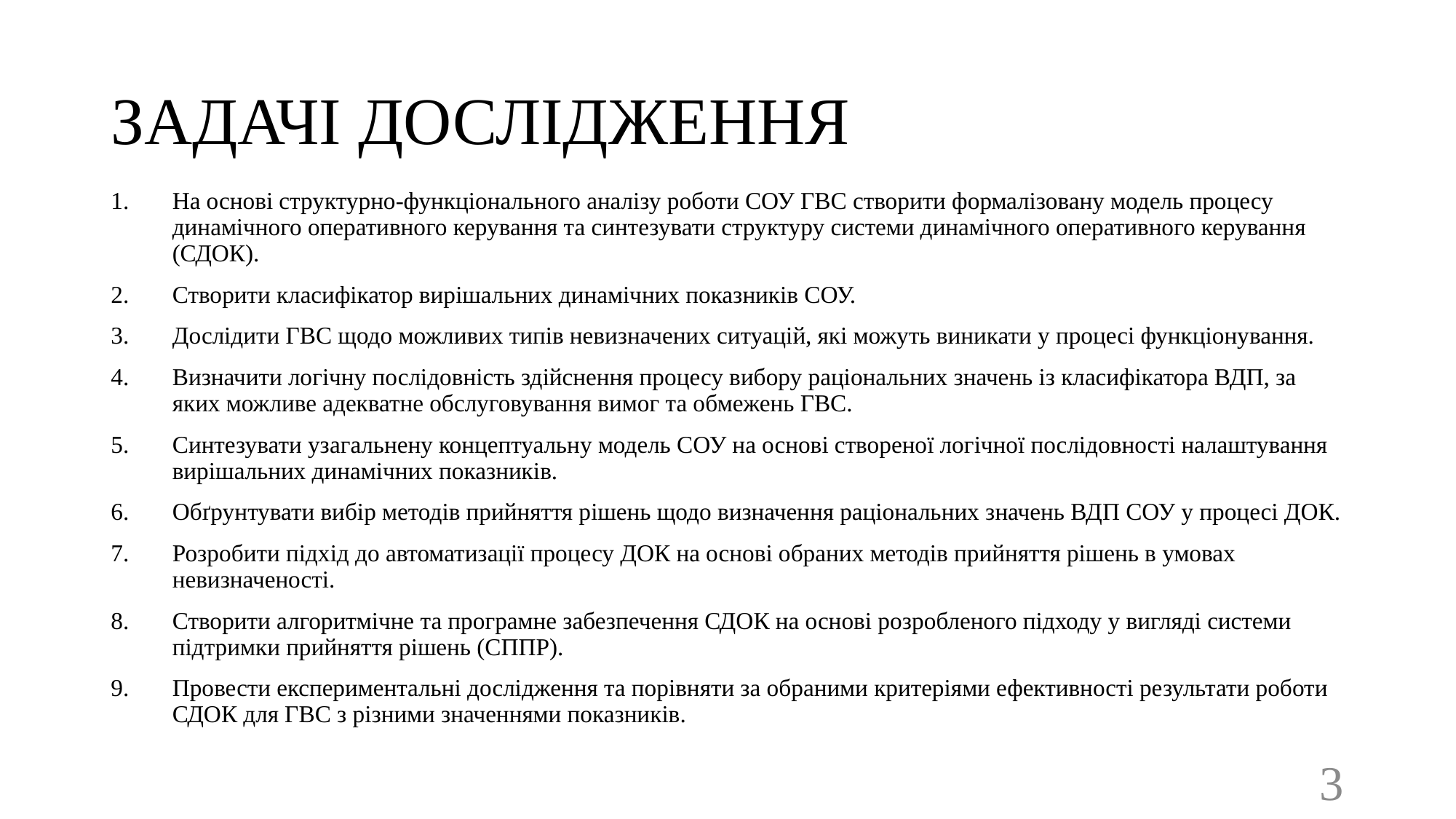

# ЗАДАЧІ ДОСЛІДЖЕННЯ
На основі структурно-функціонального аналізу роботи СОУ ГВС створити формалізовану модель процесу динамічного оперативного керування та синтезувати структуру системи динамічного оперативного керування (СДОК).
Створити класифікатор вирішальних динамічних показників СОУ.
Дослідити ГВС щодо можливих типів невизначених ситуацій, які можуть виникати у процесі функціонування.
Визначити логічну послідовність здійснення процесу вибору раціональних значень із класифікатора ВДП, за яких можливе адекватне обслуговування вимог та обмежень ГВС.
Синтезувати узагальнену концептуальну модель СОУ на основі створеної логічної послідовності налаштування вирішальних динамічних показників.
Обґрунтувати вибір методів прийняття рішень щодо визначення раціональних значень ВДП СОУ у процесі ДОК.
Розробити підхід до автоматизації процесу ДОК на основі обраних методів прийняття рішень в умовах невизначеності.
Створити алгоритмічне та програмне забезпечення СДОК на основі розробленого підходу у вигляді системи підтримки прийняття рішень (СППР).
Провести експериментальні дослідження та порівняти за обраними критеріями ефективності результати роботи СДОК для ГВС з різними значеннями показників.
3